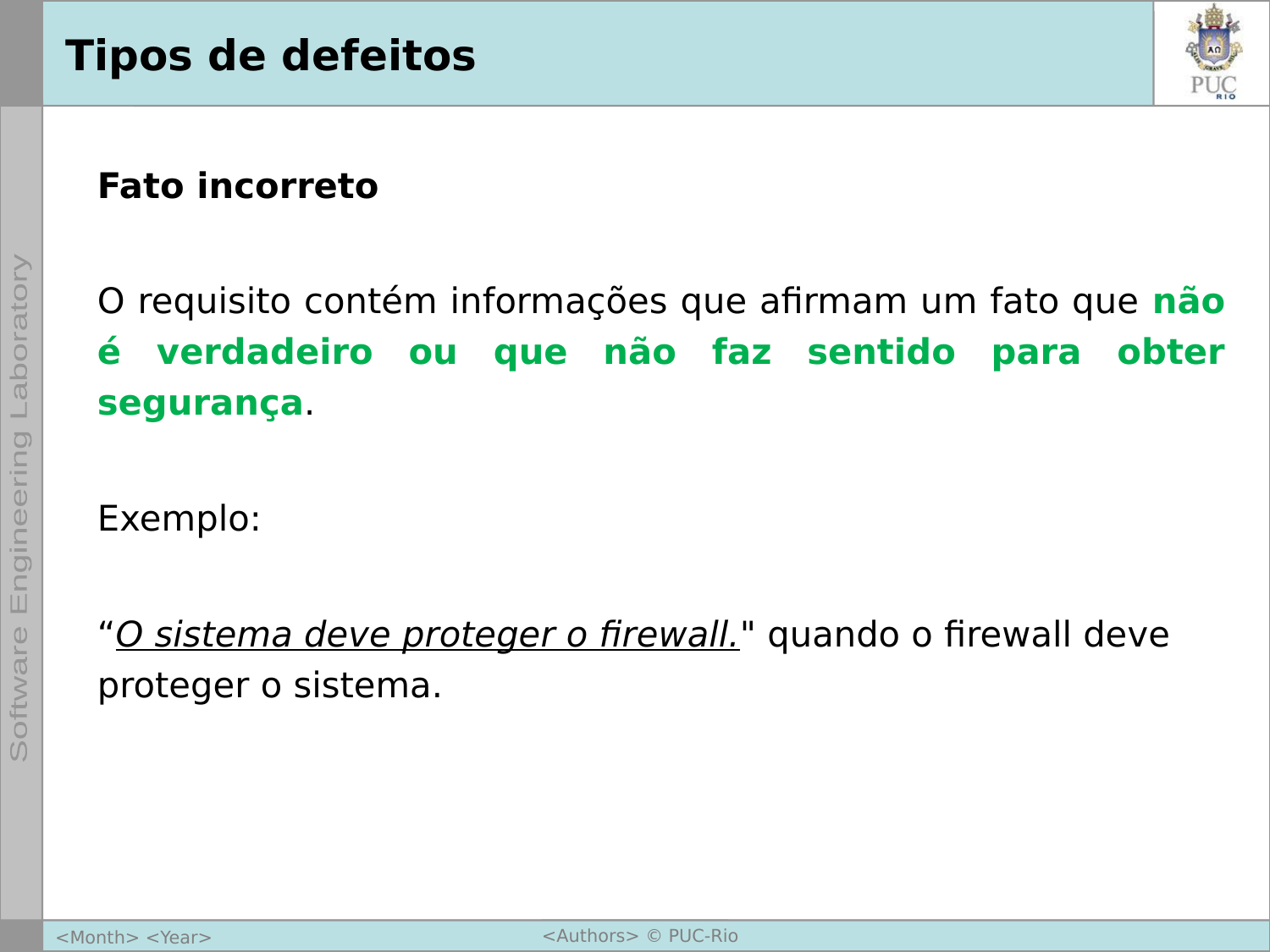

# Tipos de defeitos
Fato incorreto

O requisito contém informações que afirmam um fato que não é verdadeiro ou que não faz sentido para obter segurança.

Exemplo:

“O sistema deve proteger o firewall." quando o firewall deve proteger o sistema.
<Authors> © PUC-Rio
<Month> <Year>